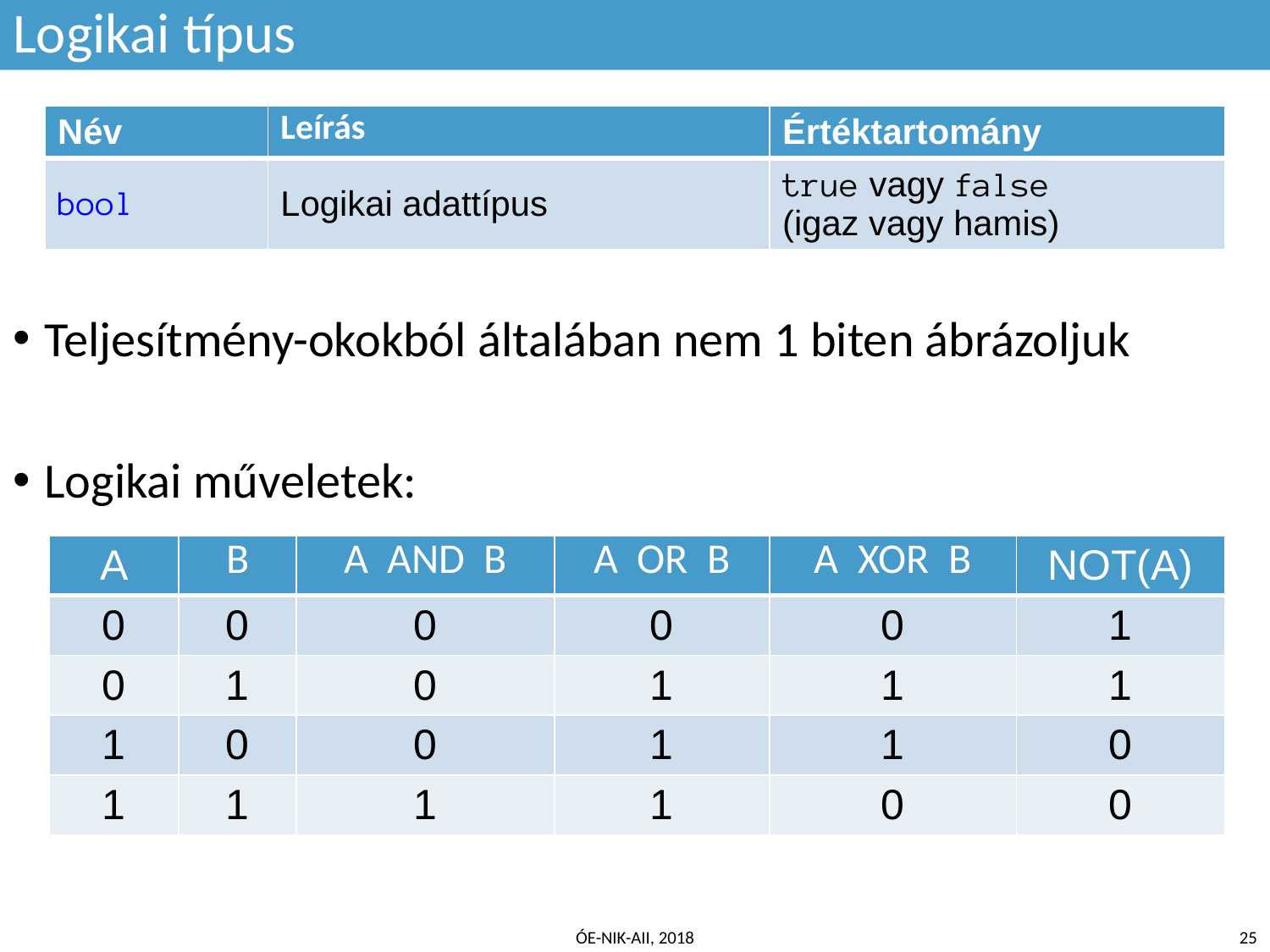

# Logikai típus
| Név | Leírás | Értéktartomány |
| --- | --- | --- |
| bool | Logikai adattípus | true vagy false (igaz vagy hamis) |
Teljesítmény-okokból általában nem 1 biten ábrázoljuk

Logikai műveletek:
| A | B | A AND B | A OR B | A XOR B | NOT(A) |
| --- | --- | --- | --- | --- | --- |
| 0 | 0 | 0 | 0 | 0 | 1 |
| 0 | 1 | 0 | 1 | 1 | 1 |
| 1 | 0 | 0 | 1 | 1 | 0 |
| 1 | 1 | 1 | 1 | 0 | 0 |
ÓE-NIK-AII, 2018
25